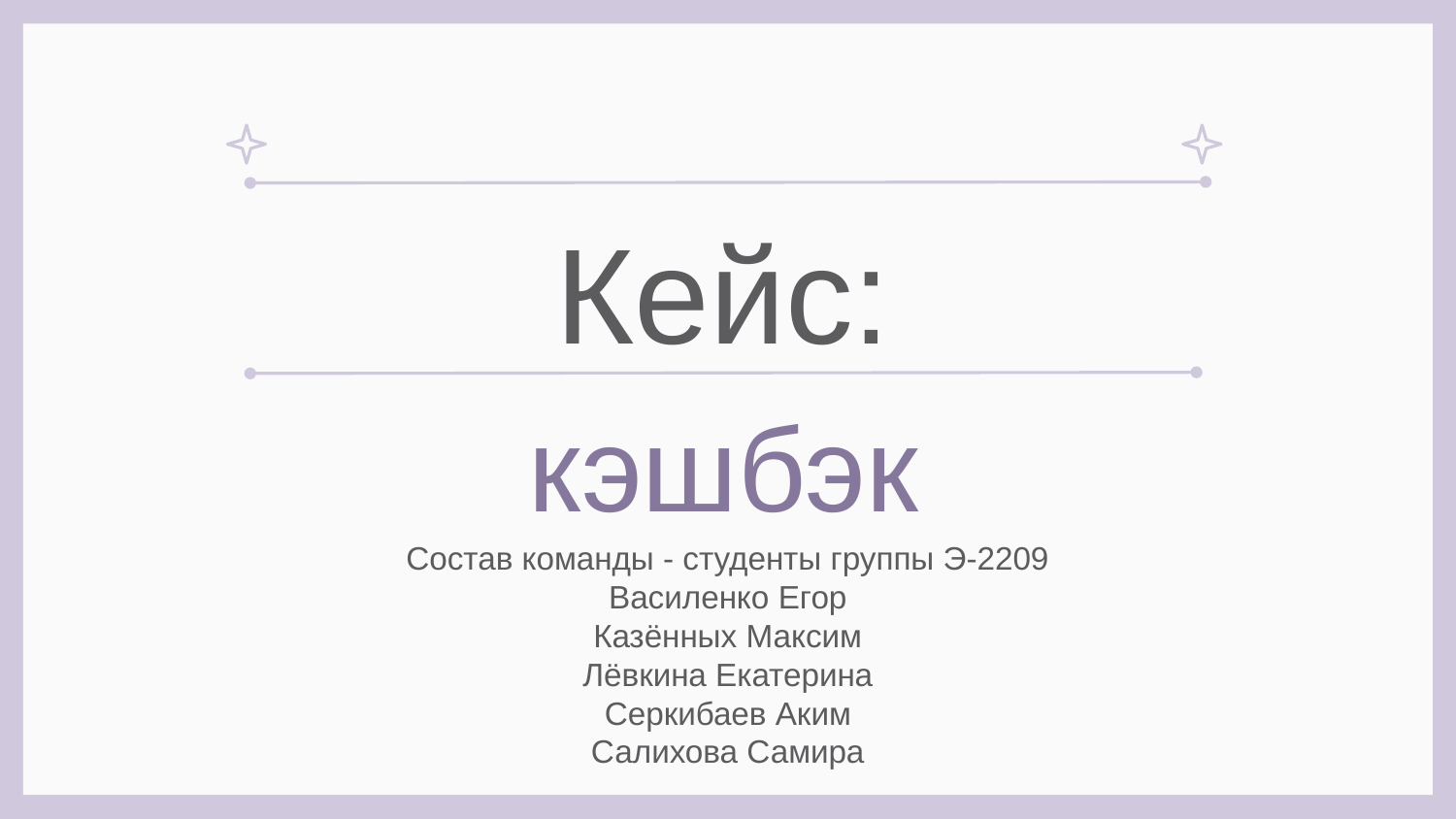

# Кейс: кэшбэк
Состав команды - студенты группы Э-2209
Василенко Егор
Казённых Максим
Лёвкина Екатерина
Серкибаев Аким
Салихова Самира